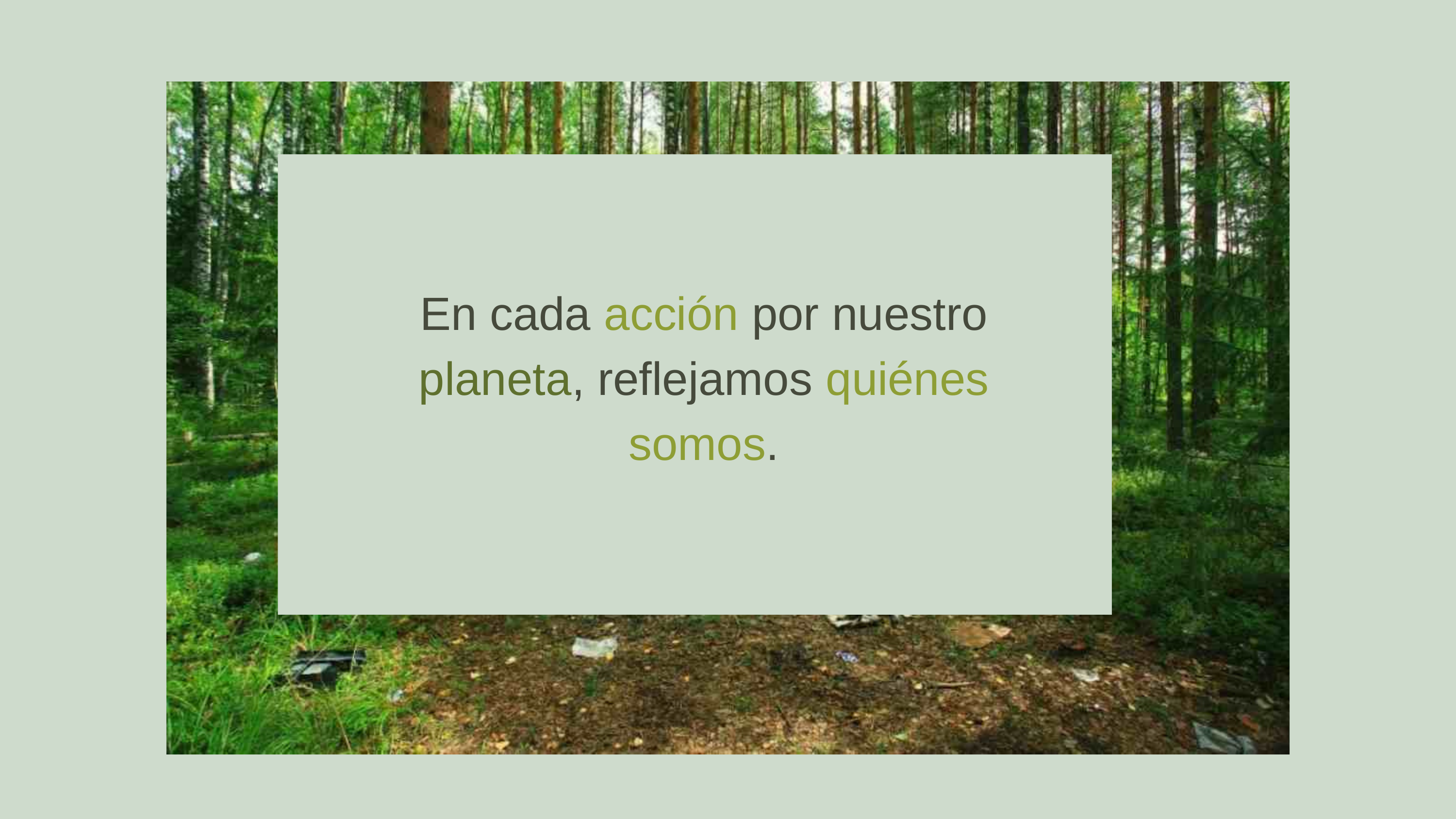

En cada acción por nuestro planeta, reflejamos quiénes somos.